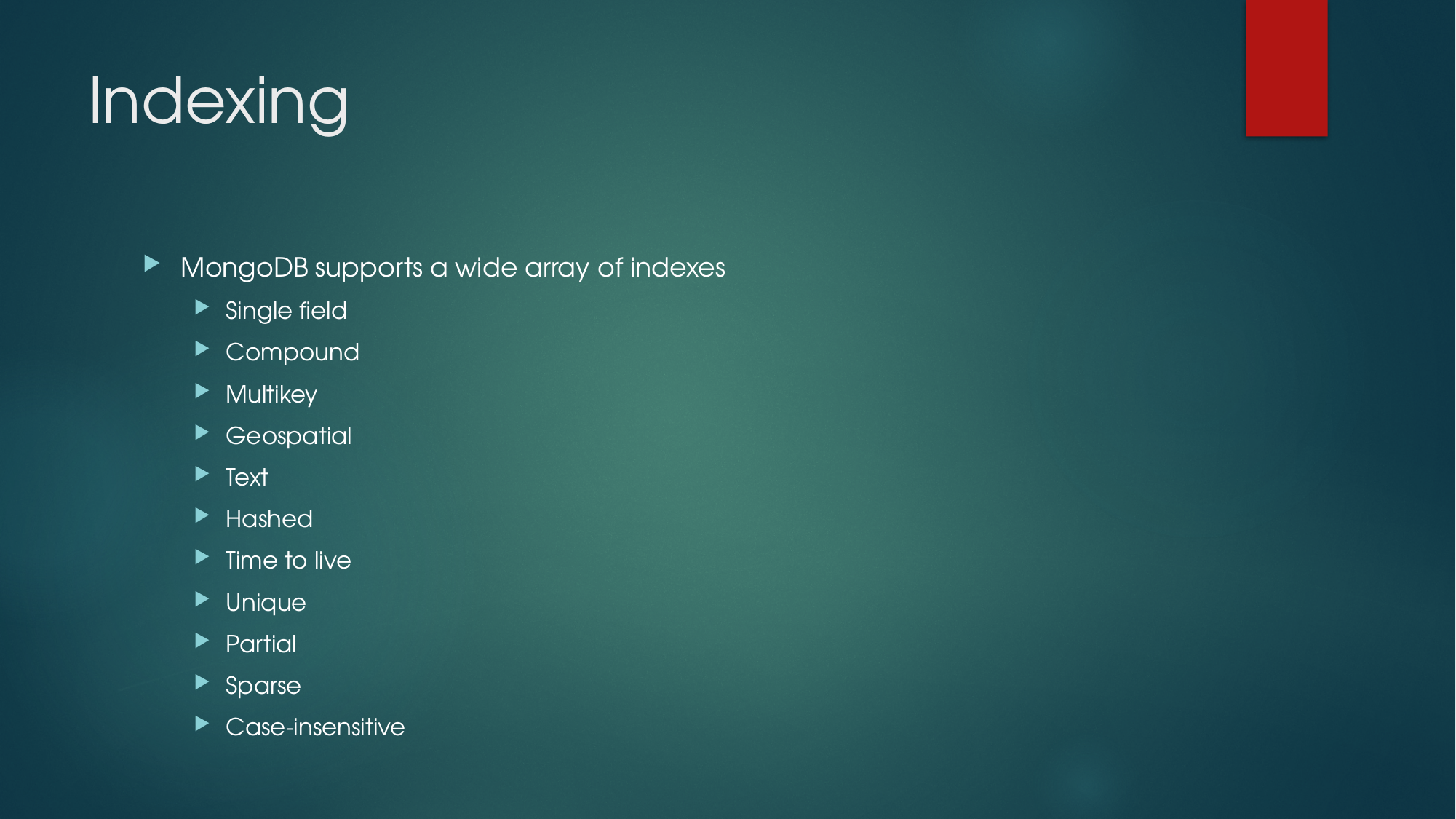

# Indexing
MongoDB supports a wide array of indexes
Single field
Compound
Multikey
Geospatial
Text
Hashed
Time to live
Unique
Partial
Sparse
Case-insensitive